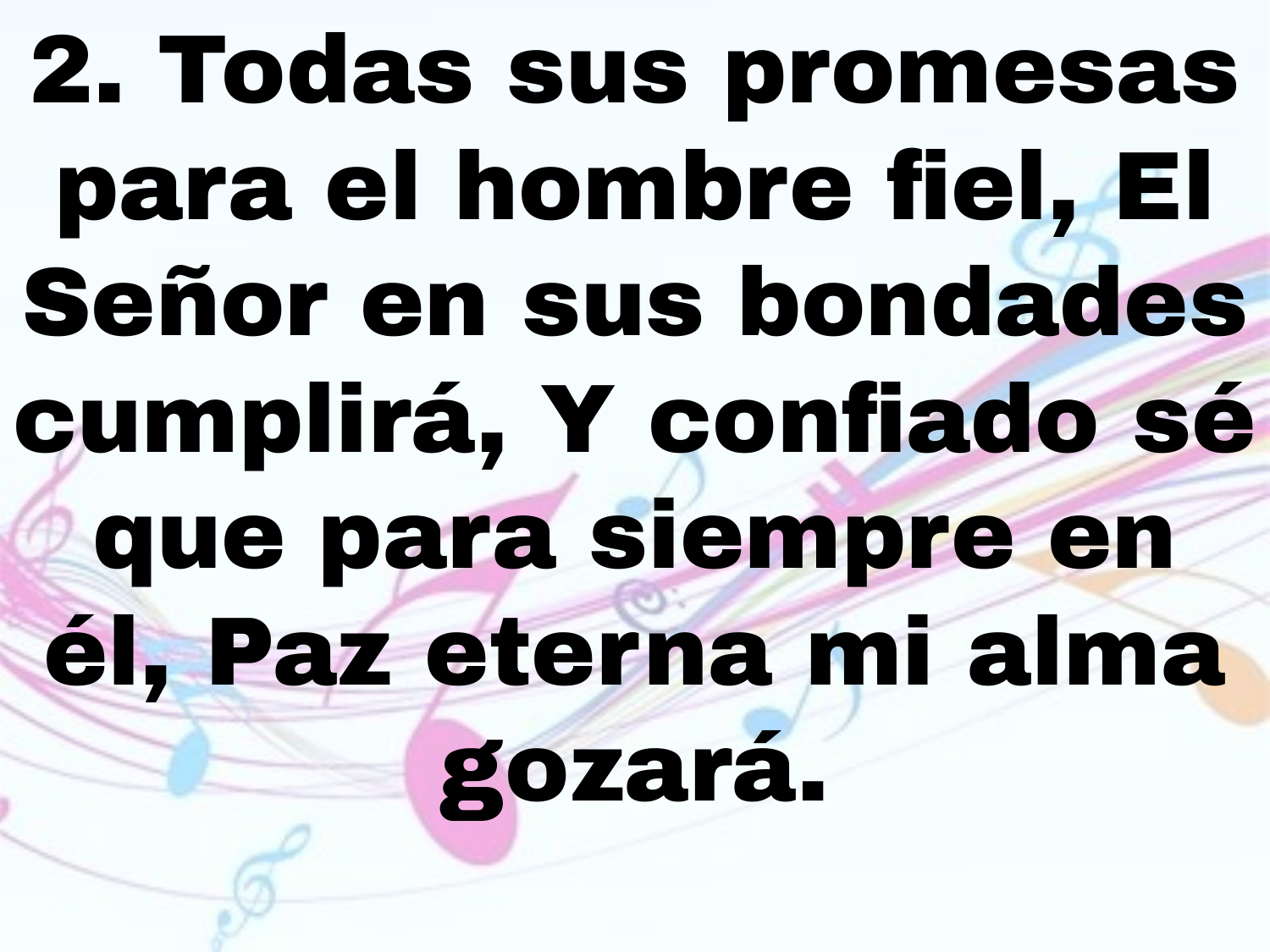

2. Todas sus promesas para el hombre fiel, El Señor en sus bondades cumplirá, Y confiado sé que para siempre en él, Paz eterna mi alma gozará.